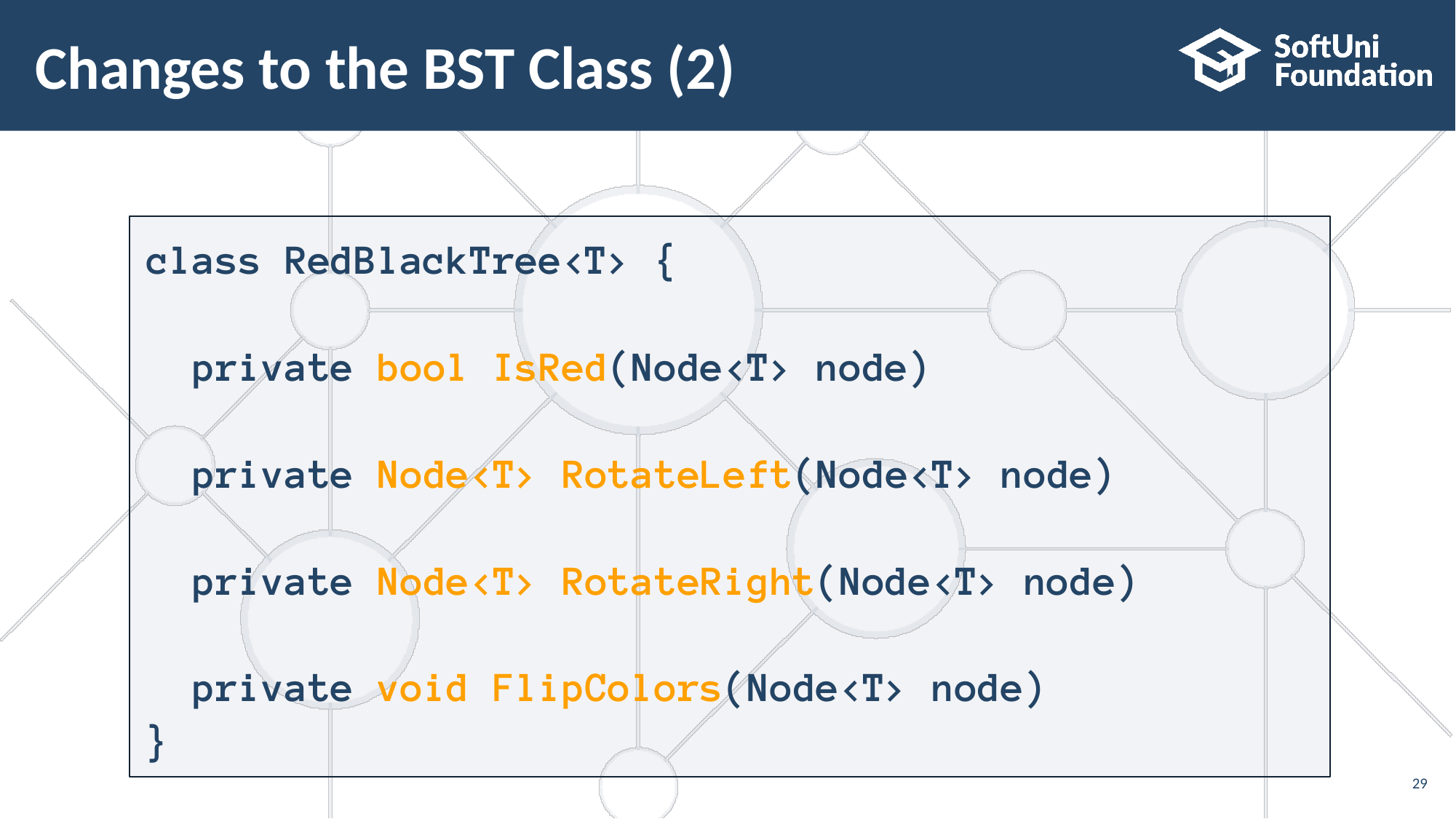

# Changes to the BST Class (2)
class RedBlackTree<T> {

  private bool IsRed(Node<T> node)

  private Node<T> RotateLeft(Node<T> node)

  private Node<T> RotateRight(Node<T> node)

  private void FlipColors(Node<T> node)
}
29